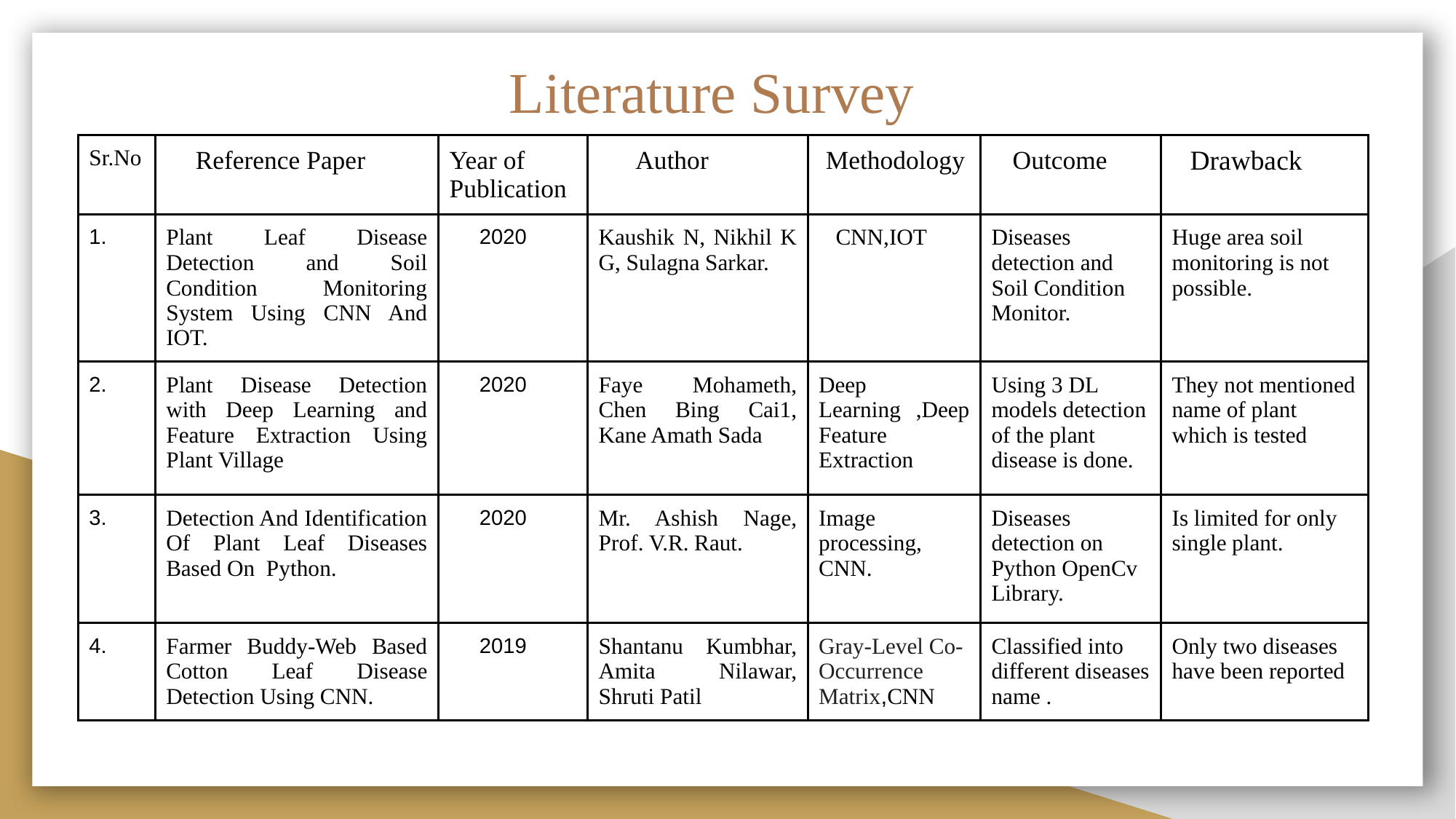

Literature Survey
| Sr.No | Reference Paper | Year of Publication | Author | Methodology | Outcome | Drawback |
| --- | --- | --- | --- | --- | --- | --- |
| 1. | Plant Leaf Disease Detection and Soil Condition Monitoring System Using CNN And IOT. | 2020 | Kaushik N, Nikhil K G, Sulagna Sarkar. | CNN,IOT | Diseases detection and Soil Condition Monitor. | Huge area soil monitoring is not possible. |
| 2. | Plant Disease Detection with Deep Learning and Feature Extraction Using Plant Village | 2020 | Faye Mohameth, Chen Bing Cai1, Kane Amath Sada | Deep Learning ,Deep Feature Extraction | Using 3 DL models detection of the plant disease is done. | They not mentioned name of plant which is tested |
| 3. | Detection And Identification Of Plant Leaf Diseases Based On Python. | 2020 | Mr. Ashish Nage, Prof. V.R. Raut. | Image processing, CNN. | Diseases detection on Python OpenCv Library. | Is limited for only single plant. |
| 4. | Farmer Buddy-Web Based Cotton Leaf Disease Detection Using CNN. | 2019 | Shantanu Kumbhar, Amita Nilawar, Shruti Patil | Gray-Level Co-Occurrence Matrix,CNN | Classified into different diseases name . | Only two diseases have been reported |